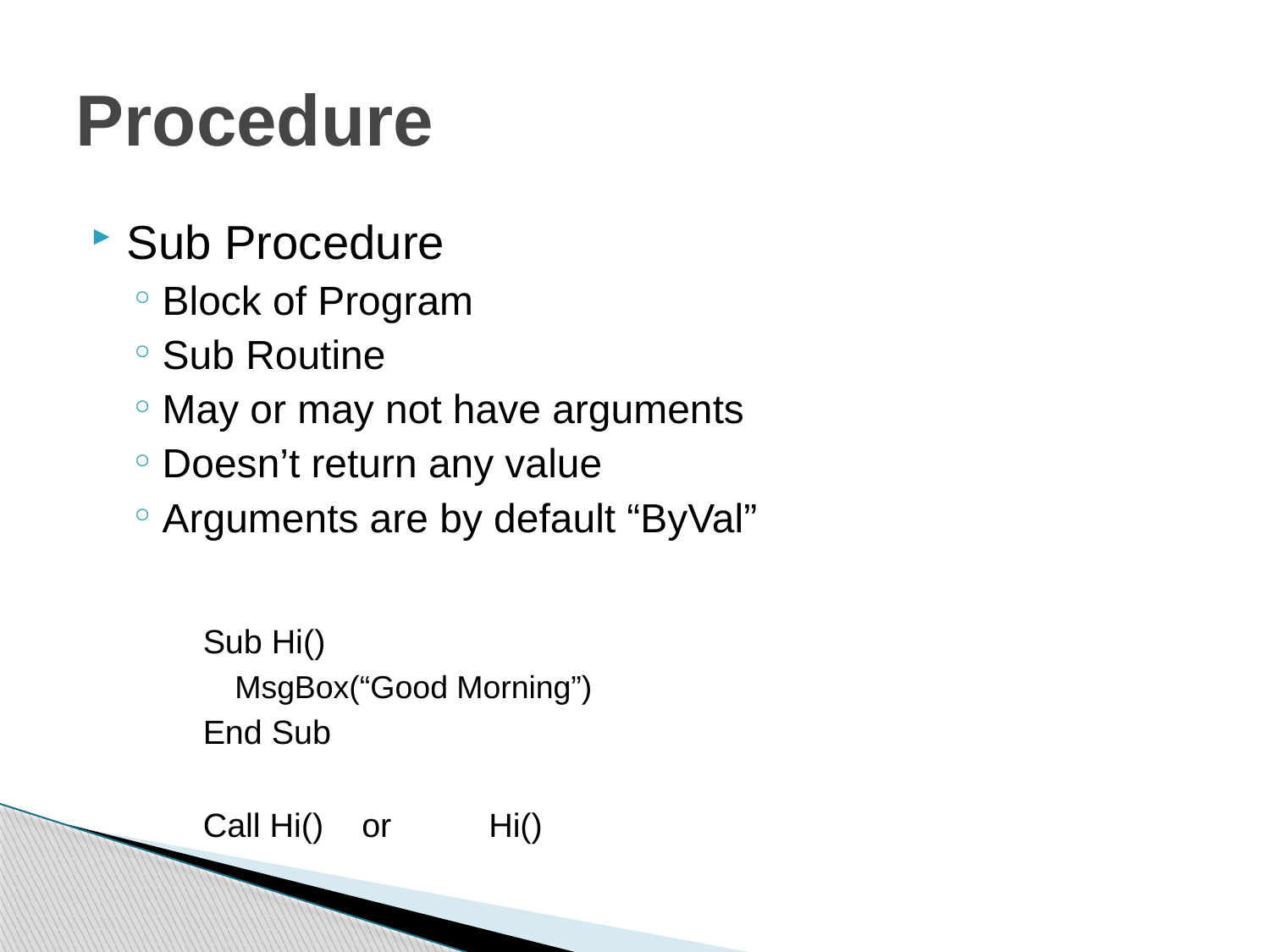

# Procedure
Sub Procedure
Block of Program
Sub Routine
May or may not have arguments
Doesn’t return any value
Arguments are by default “ByVal”

Sub Hi()
MsgBox(“Good Morning”)
End Sub

Call Hi() 	or 	Hi()